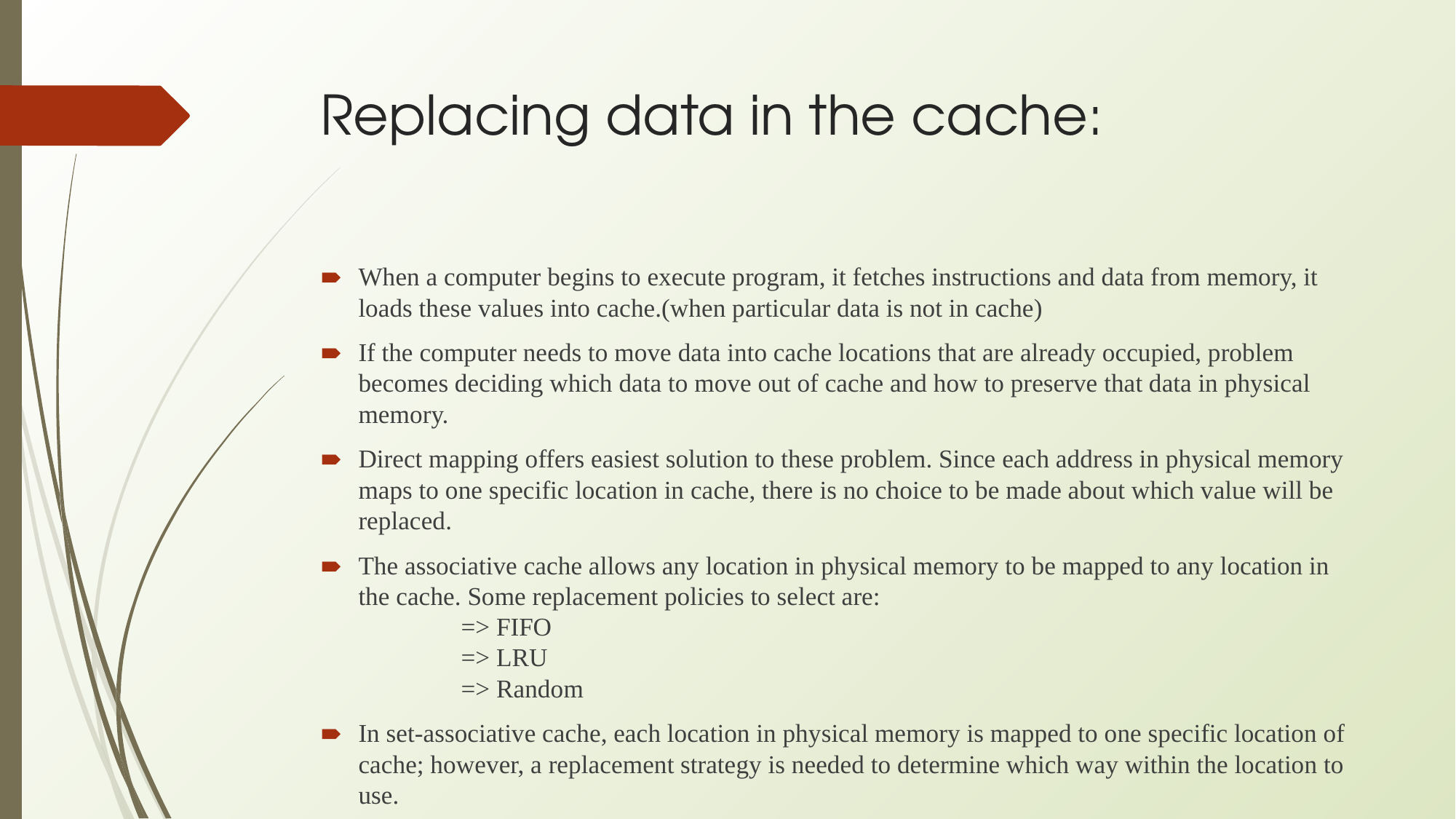

# Replacing data in the cache:
When a computer begins to execute program, it fetches instructions and data from memory, it loads these values into cache.(when particular data is not in cache)
If the computer needs to move data into cache locations that are already occupied, problem becomes deciding which data to move out of cache and how to preserve that data in physical memory.
Direct mapping offers easiest solution to these problem. Since each address in physical memory maps to one specific location in cache, there is no choice to be made about which value will be replaced.
The associative cache allows any location in physical memory to be mapped to any location in the cache. Some replacement policies to select are:
	=> FIFO
	=> LRU
	=> Random
In set-associative cache, each location in physical memory is mapped to one specific location of cache; however, a replacement strategy is needed to determine which way within the location to use.